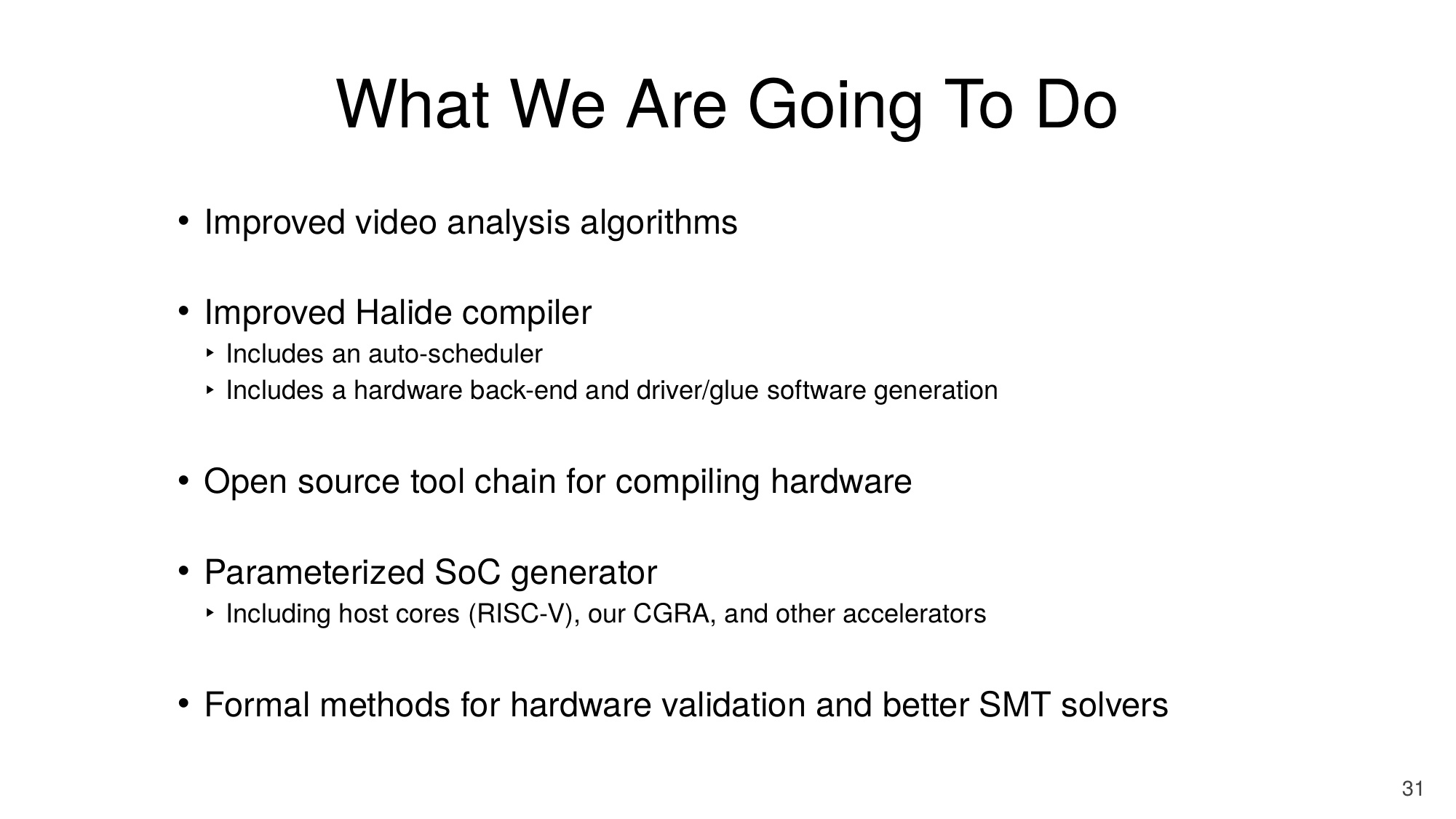

# What We Are Going To Do
Improved video analysis algorithms

Improved Halide compiler
Includes an auto-scheduler
Includes a hardware back-end and driver/glue software generation

Open source tool chain for compiling hardware

Parameterized SoC generator
Including host cores (RISC-V), our CGRA, and other accelerators

Formal methods for hardware validation and better SMT solvers
31